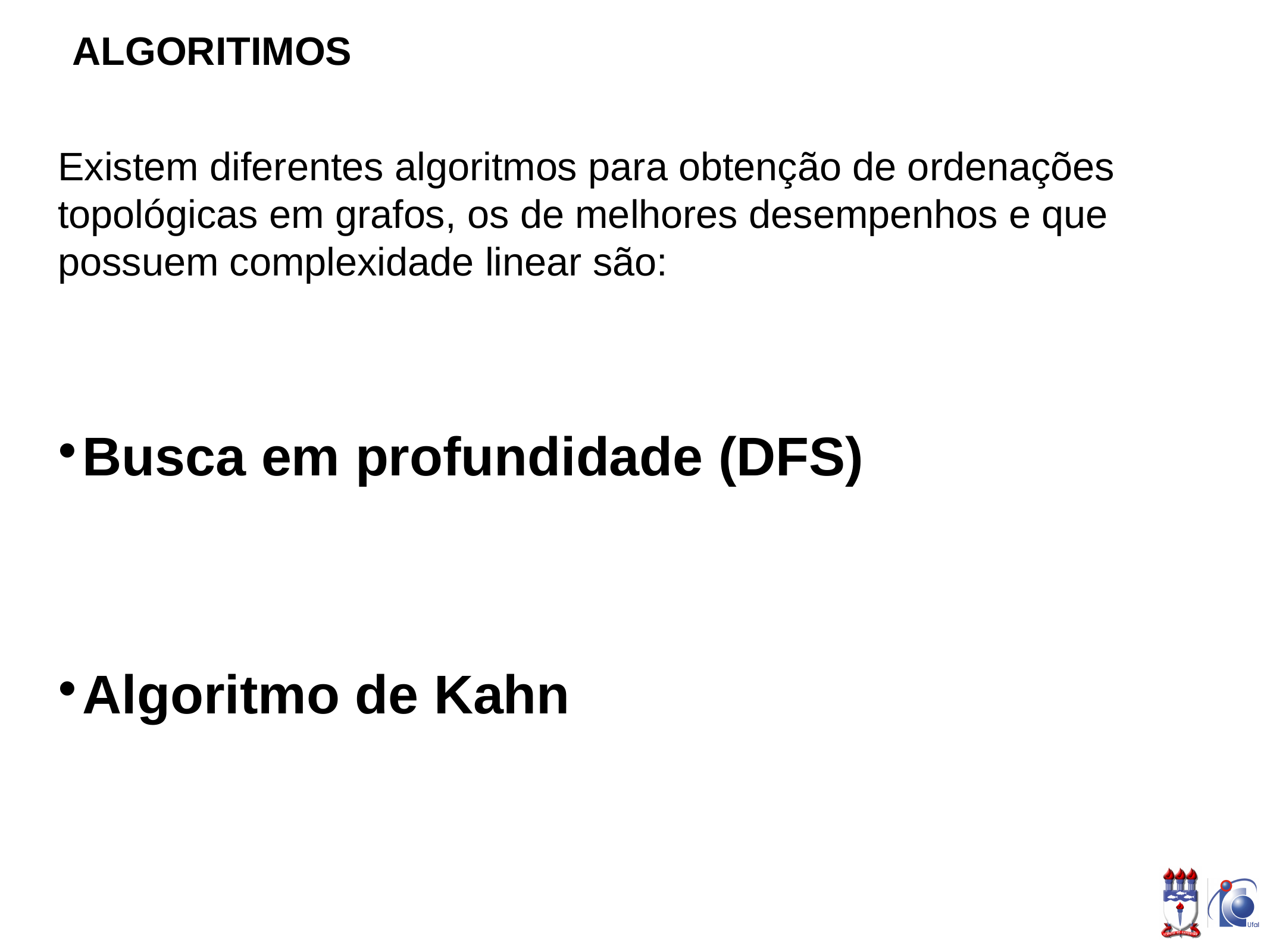

ALGORITIMOS
Existem diferentes algoritmos para obtenção de ordenações topológicas em grafos, os de melhores desempenhos e que possuem complexidade linear são:

Busca em profundidade (DFS)

Algoritmo de Kahn